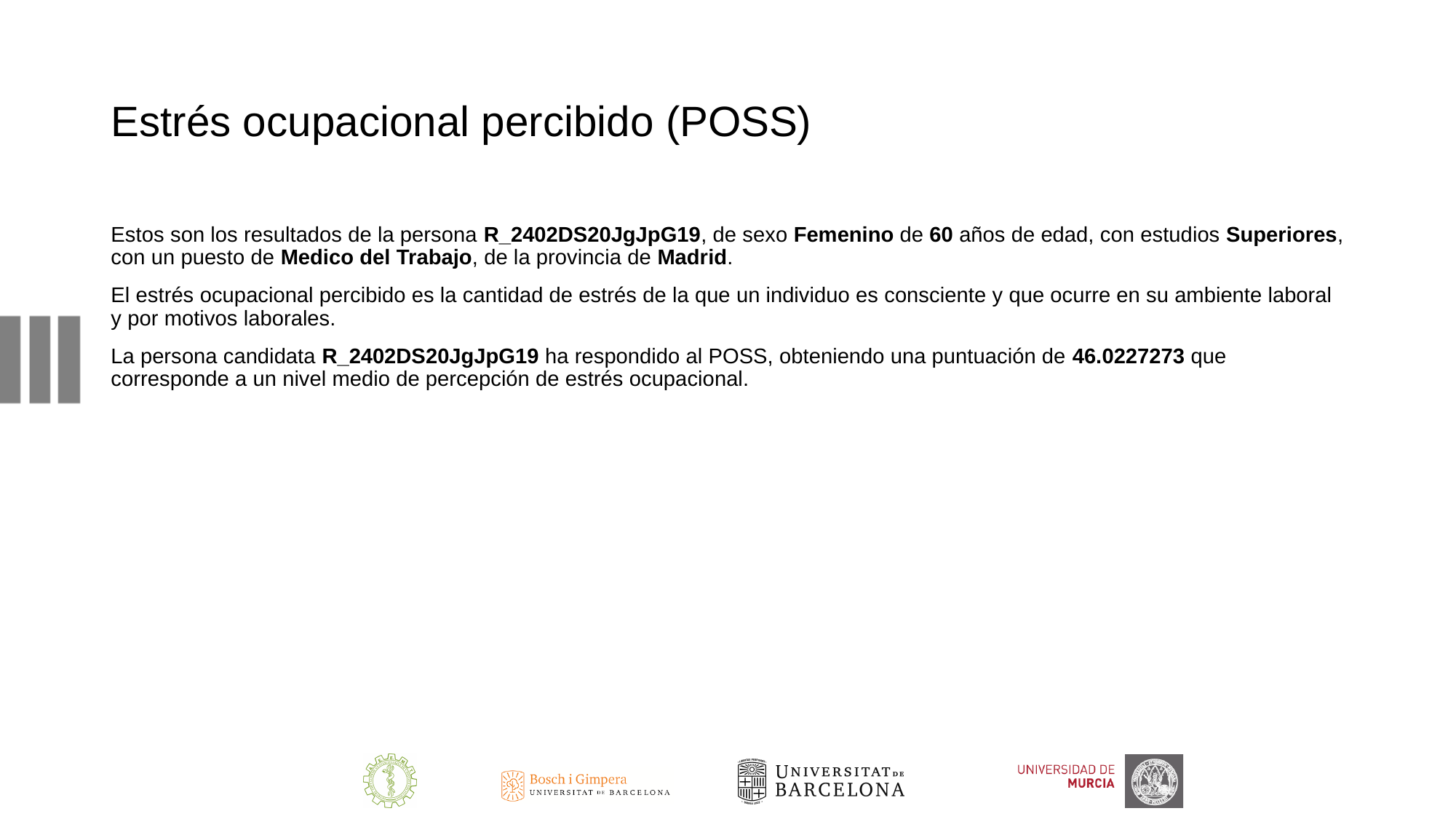

# Estrés ocupacional percibido (POSS)
Estos son los resultados de la persona R_2402DS20JgJpG19, de sexo Femenino de 60 años de edad, con estudios Superiores, con un puesto de Medico del Trabajo, de la provincia de Madrid.
El estrés ocupacional percibido es la cantidad de estrés de la que un individuo es consciente y que ocurre en su ambiente laboral y por motivos laborales.
La persona candidata R_2402DS20JgJpG19 ha respondido al POSS, obteniendo una puntuación de 46.0227273 que corresponde a un nivel medio de percepción de estrés ocupacional.